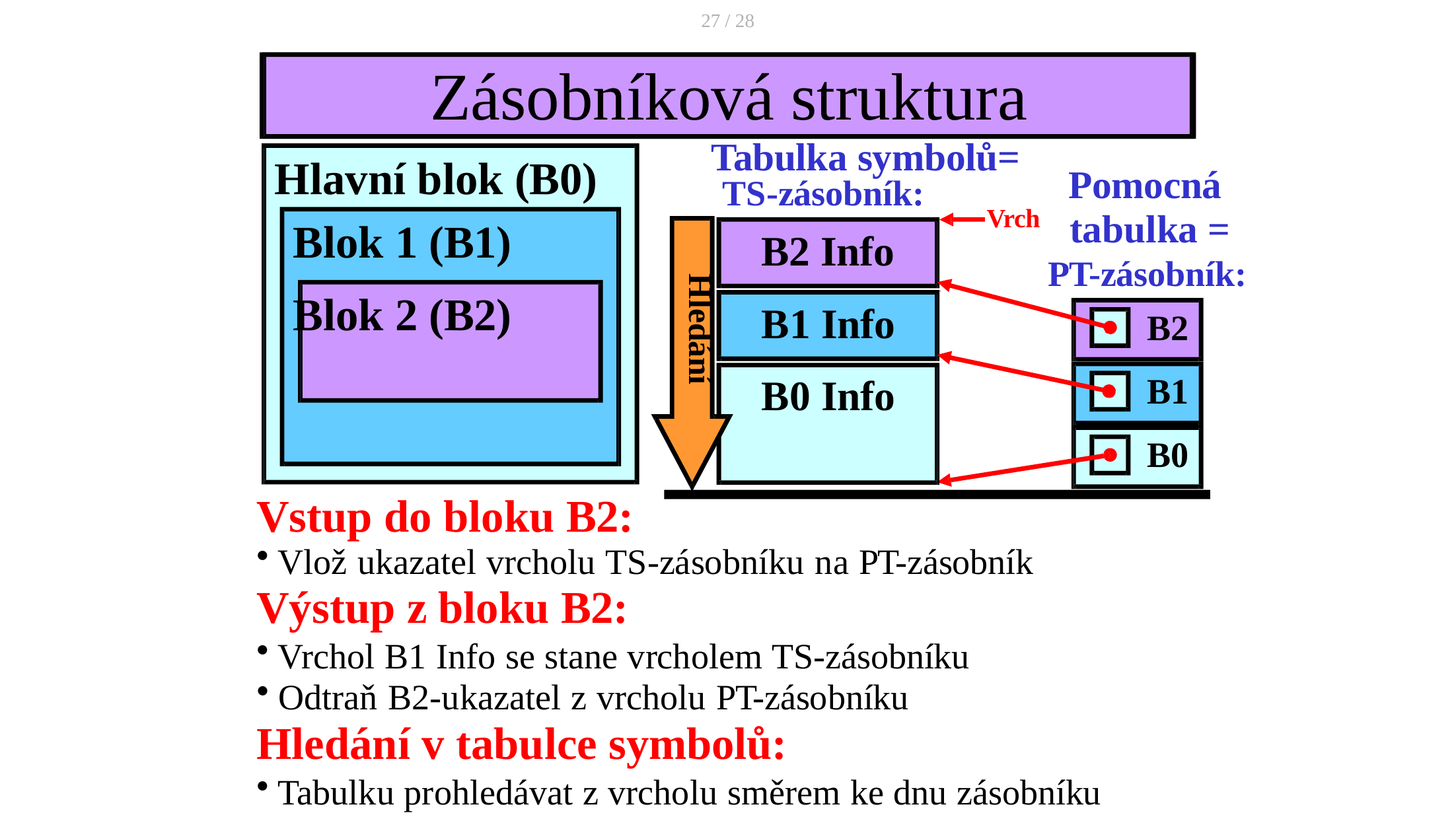

27 / 28
# Zásobníková struktura

Tabulka symbolů=
Hlavní blok (B0) Blok 1 (B1)
Blok 2 (B2)
Pomocná
TS-zásobník:
B2 Info
B1 Info B0 Info
Vrch	tabulka =
PT-zásobník:

Vrch
Hledání

B2 B1 B0

Vrch
Vstup do bloku B2:
Vlož ukazatel vrcholu TS-zásobníku na PT-zásobník
Výstup z bloku B2:
Vrchol B1 Info se stane vrcholem TS-zásobníku
Odtraň B2-ukazatel z vrcholu PT-zásobníku
Hledání v tabulce symbolů:
Tabulku prohledávat z vrcholu směrem ke dnu zásobníku